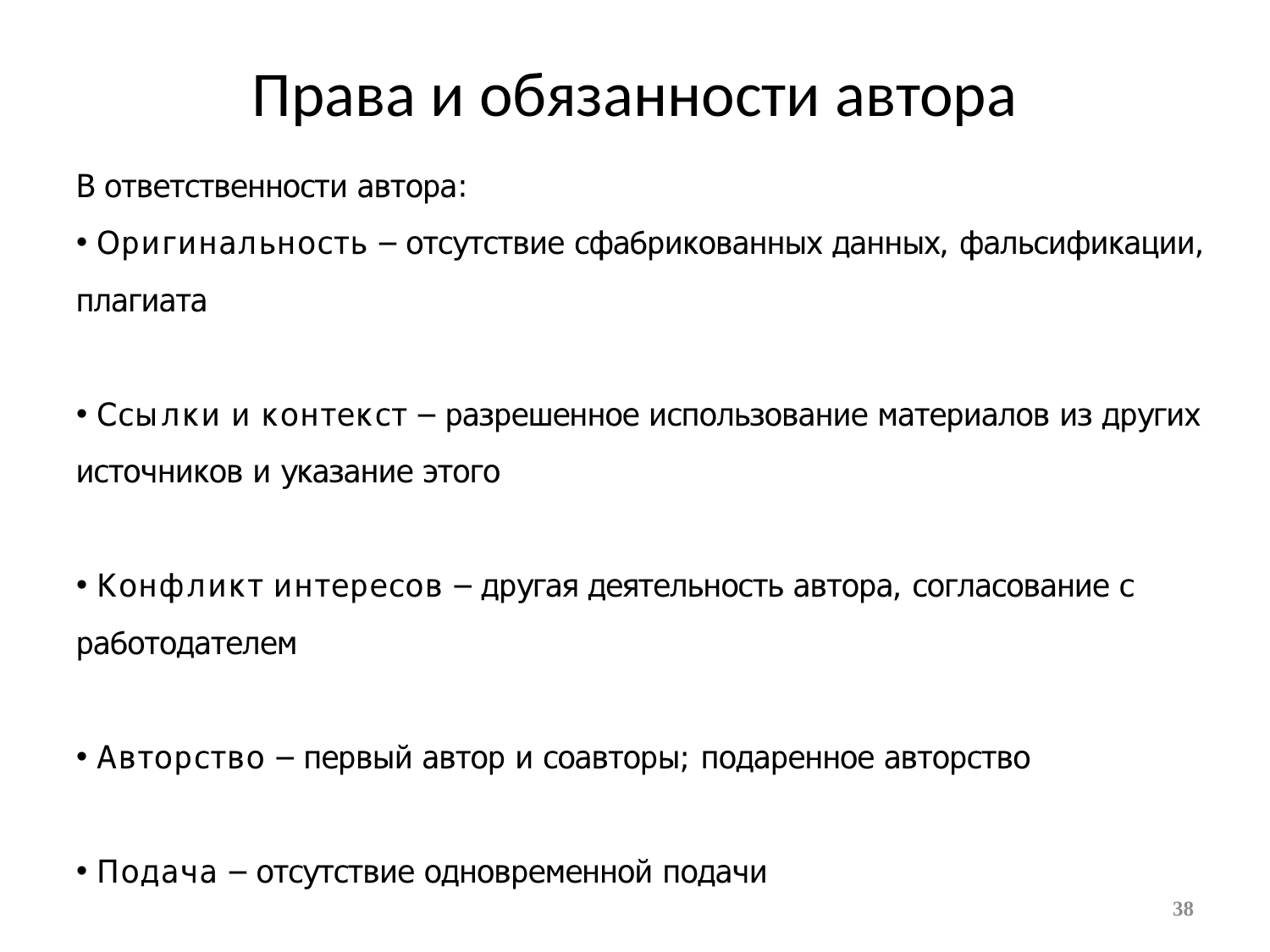

# Права и обязанности автора
В ответственности автора:
 Оригинальность – отсутствие сфабрикованных данных, фальсификации, плагиата

 Ссылки и контекст – разрешенное использование материалов из других источников и указание этого

 Конфликт интересов – другая деятельность автора, согласование с работодателем

 Авторство – первый автор и соавторы; подаренное авторство

 Подача – отсутствие одновременной подачи
38